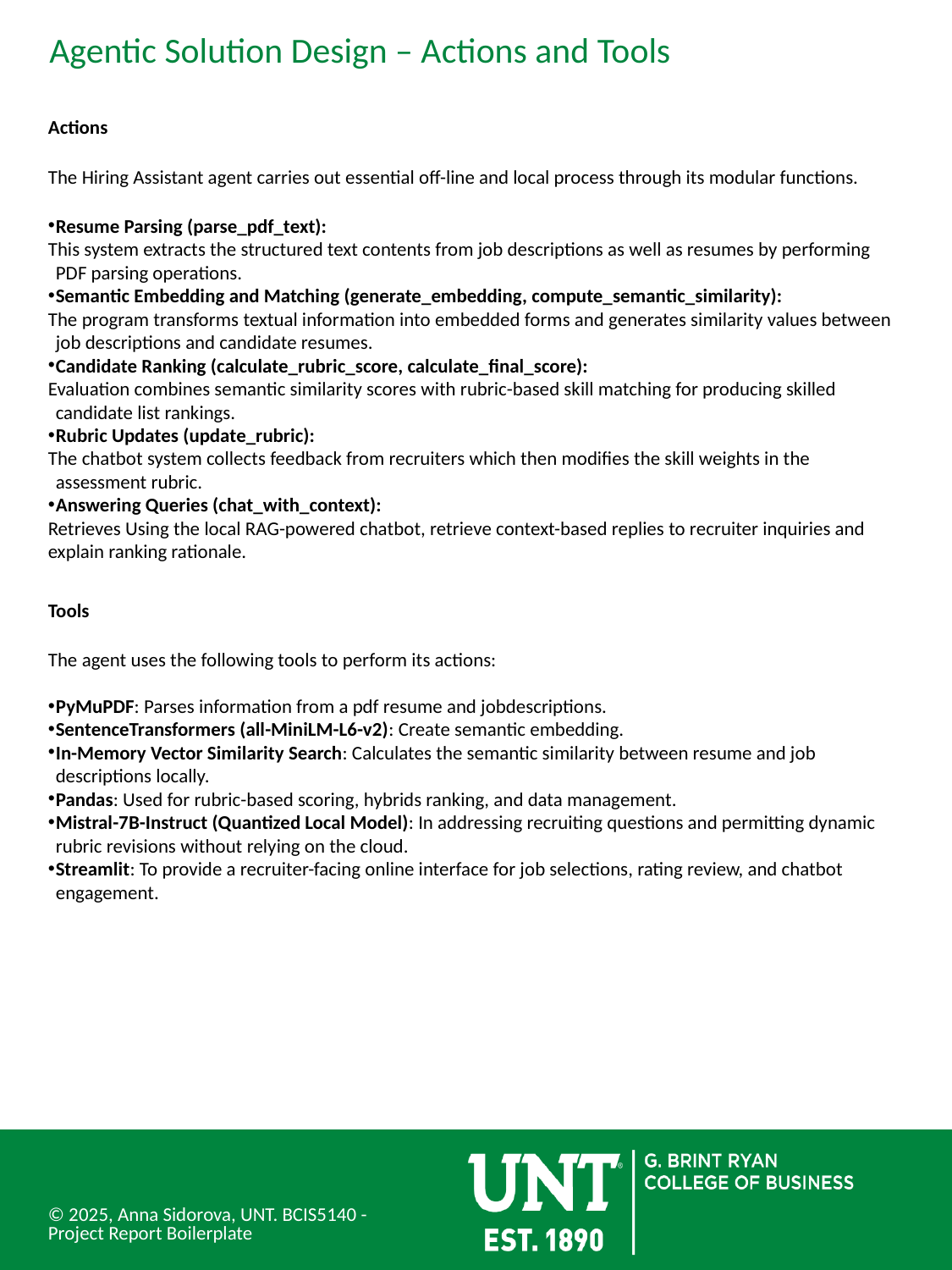

# Agentic Solution Design – Actions and Tools
Actions

The Hiring Assistant agent carries out essential off-line and local process through its modular functions.

Resume Parsing (parse_pdf_text):
This system extracts the structured text contents from job descriptions as well as resumes by performing PDF parsing operations.
Semantic Embedding and Matching (generate_embedding, compute_semantic_similarity):
The program transforms textual information into embedded forms and generates similarity values between job descriptions and candidate resumes.
Candidate Ranking (calculate_rubric_score, calculate_final_score):
Evaluation combines semantic similarity scores with rubric-based skill matching for producing skilled candidate list rankings.
Rubric Updates (update_rubric):
The chatbot system collects feedback from recruiters which then modifies the skill weights in the assessment rubric.
Answering Queries (chat_with_context):
Retrieves Using the local RAG-powered chatbot, retrieve context-based replies to recruiter inquiries and explain ranking rationale.

Tools

The agent uses the following tools to perform its actions:

PyMuPDF: Parses information from a pdf resume and jobdescriptions.
SentenceTransformers (all-MiniLM-L6-v2): Create semantic embedding.
In-Memory Vector Similarity Search: Calculates the semantic similarity between resume and job descriptions locally.
Pandas: Used for rubric-based scoring, hybrids ranking, and data management.
Mistral-7B-Instruct (Quantized Local Model): In addressing recruiting questions and permitting dynamic rubric revisions without relying on the cloud.
Streamlit: To provide a recruiter-facing online interface for job selections, rating review, and chatbot engagement.

© 2025, Anna Sidorova, UNT. BCIS5140 - Project Report Boilerplate